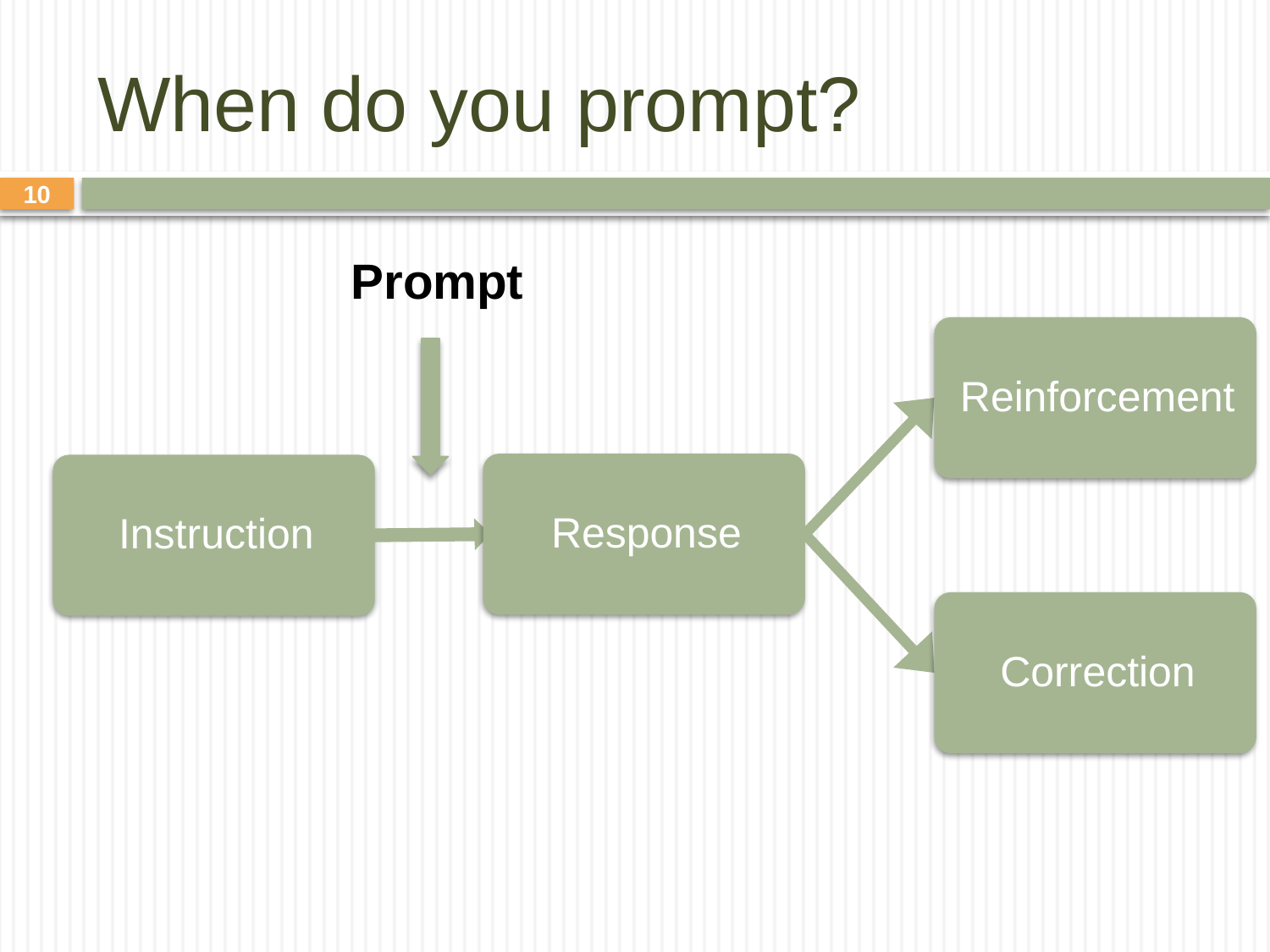

# When do you prompt?
10
Instruction

Response

Reinforcement

Correction
Prompt